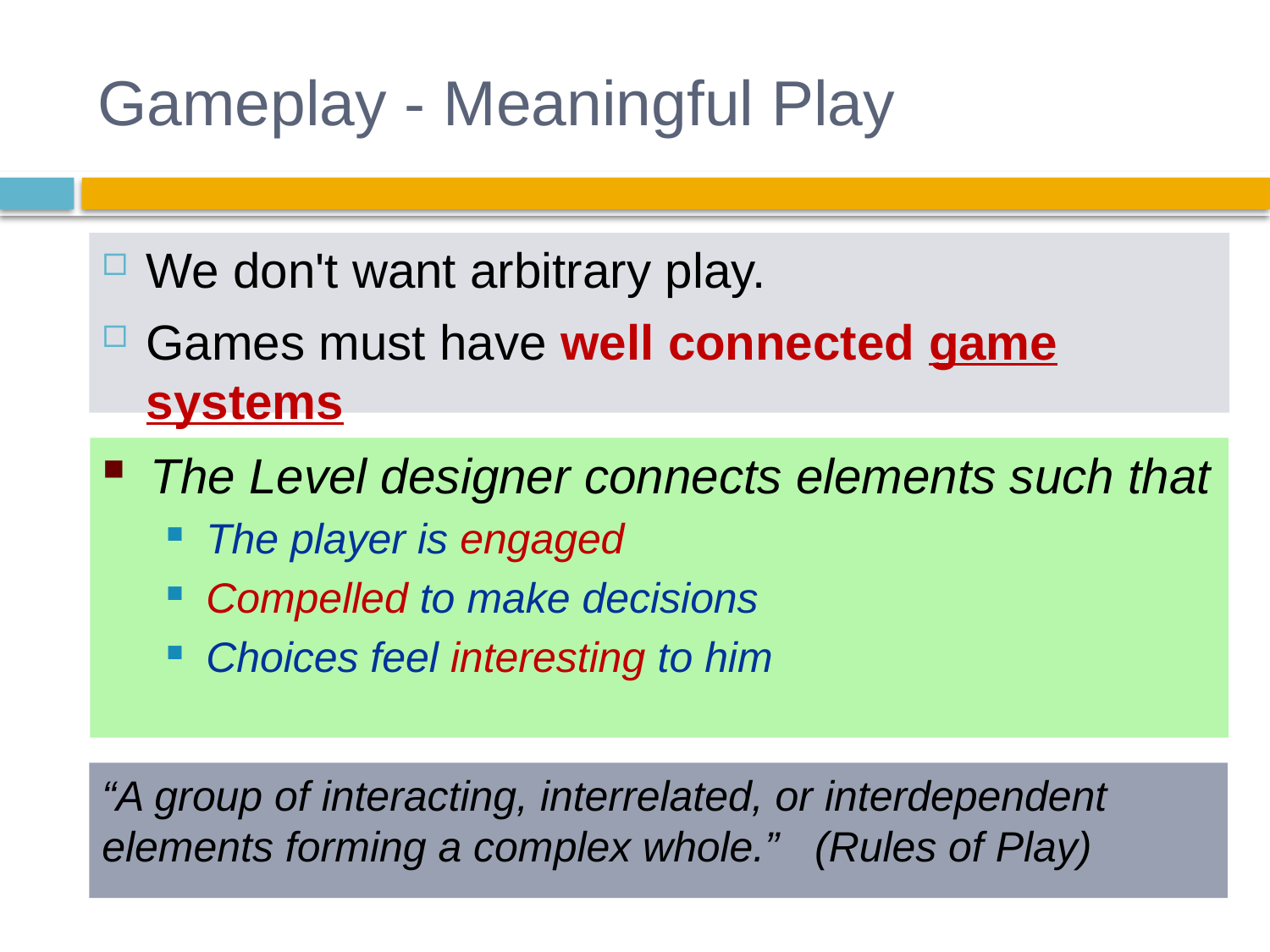

# Gameplay - Meaningful Play
We don't want arbitrary play.
Games must have well connected game systems
The Level designer connects elements such that
The player is engaged
Compelled to make decisions
Choices feel interesting to him
“A group of interacting, interrelated, or interdependent elements forming a complex whole.”   (Rules of Play)